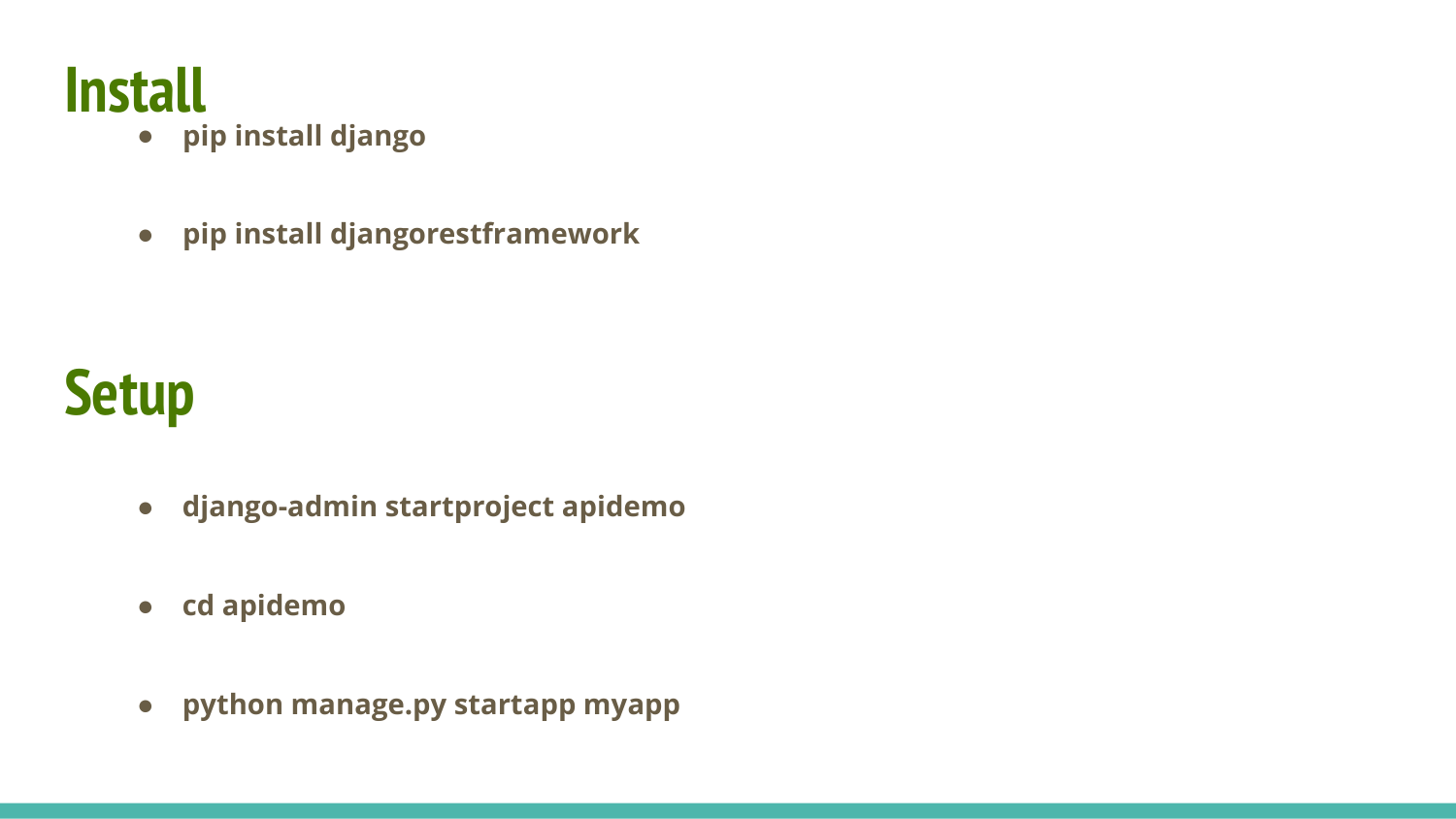

# Install
pip install django
pip install djangorestframework
Setup
django-admin startproject apidemo
cd apidemo
python manage.py startapp myapp